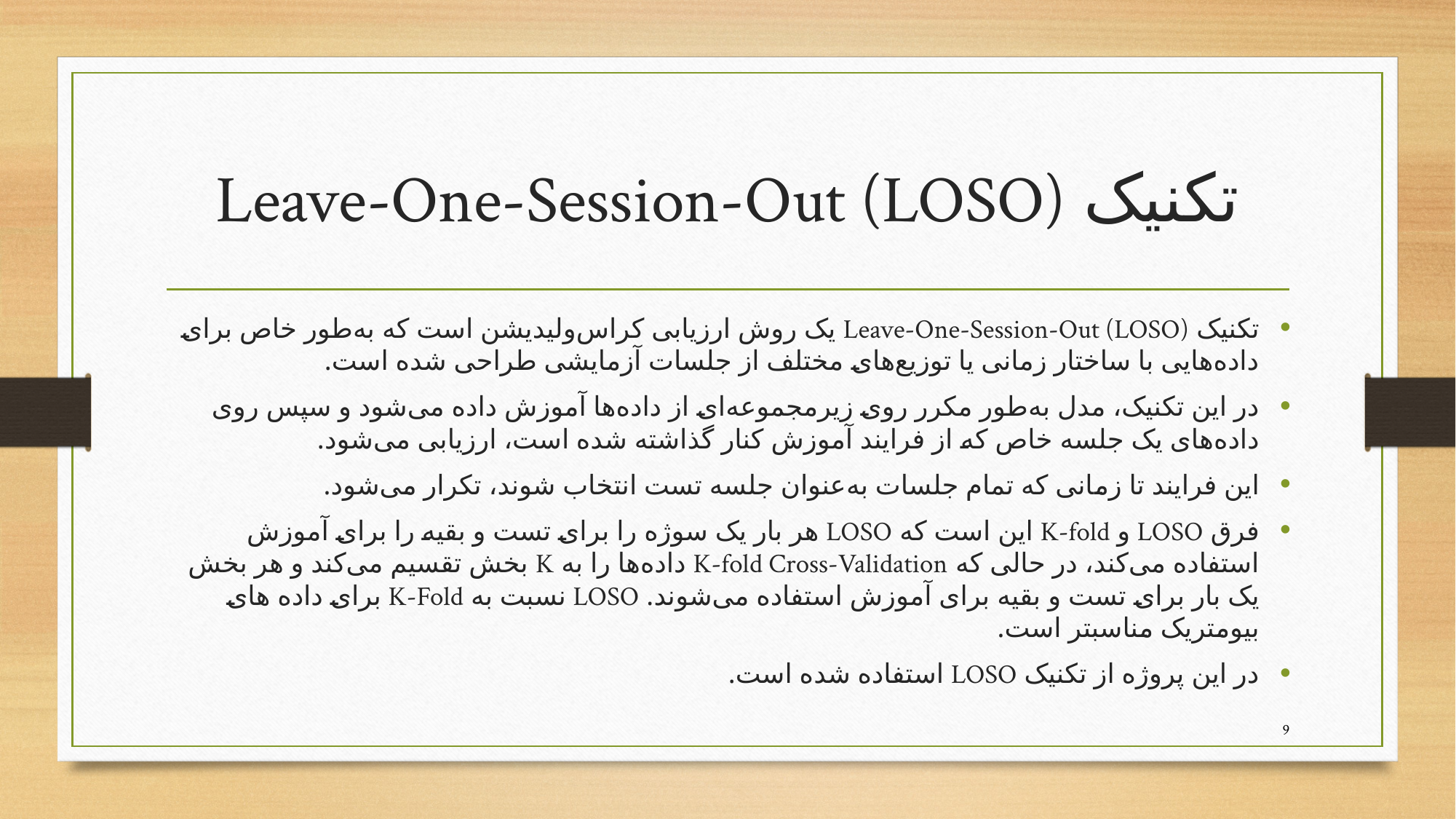

# تکنیک Leave-One-Session-Out (LOSO)
تکنیک Leave-One-Session-Out (LOSO) یک روش ارزیابی کراس‌ولیدیشن است که به‌طور خاص برای داده‌هایی با ساختار زمانی یا توزیع‌های مختلف از جلسات آزمایشی طراحی شده است.
در این تکنیک، مدل به‌طور مکرر روی زیرمجموعه‌ای از داده‌ها آموزش داده می‌شود و سپس روی داده‌های یک جلسه خاص که از فرایند آموزش کنار گذاشته شده است، ارزیابی می‌شود.
این فرایند تا زمانی که تمام جلسات به‌عنوان جلسه تست انتخاب شوند، تکرار می‌شود.
فرق LOSO و K-fold این است که LOSO هر بار یک سوژه را برای تست و بقیه را برای آموزش استفاده می‌کند، در حالی که K-fold Cross-Validation داده‌ها را به K بخش تقسیم می‌کند و هر بخش یک بار برای تست و بقیه برای آموزش استفاده می‌شوند. LOSO نسبت به K-Fold برای داده های بیومتریک مناسبتر است.
در این پروژه از تکنیک LOSO استفاده شده است.
9